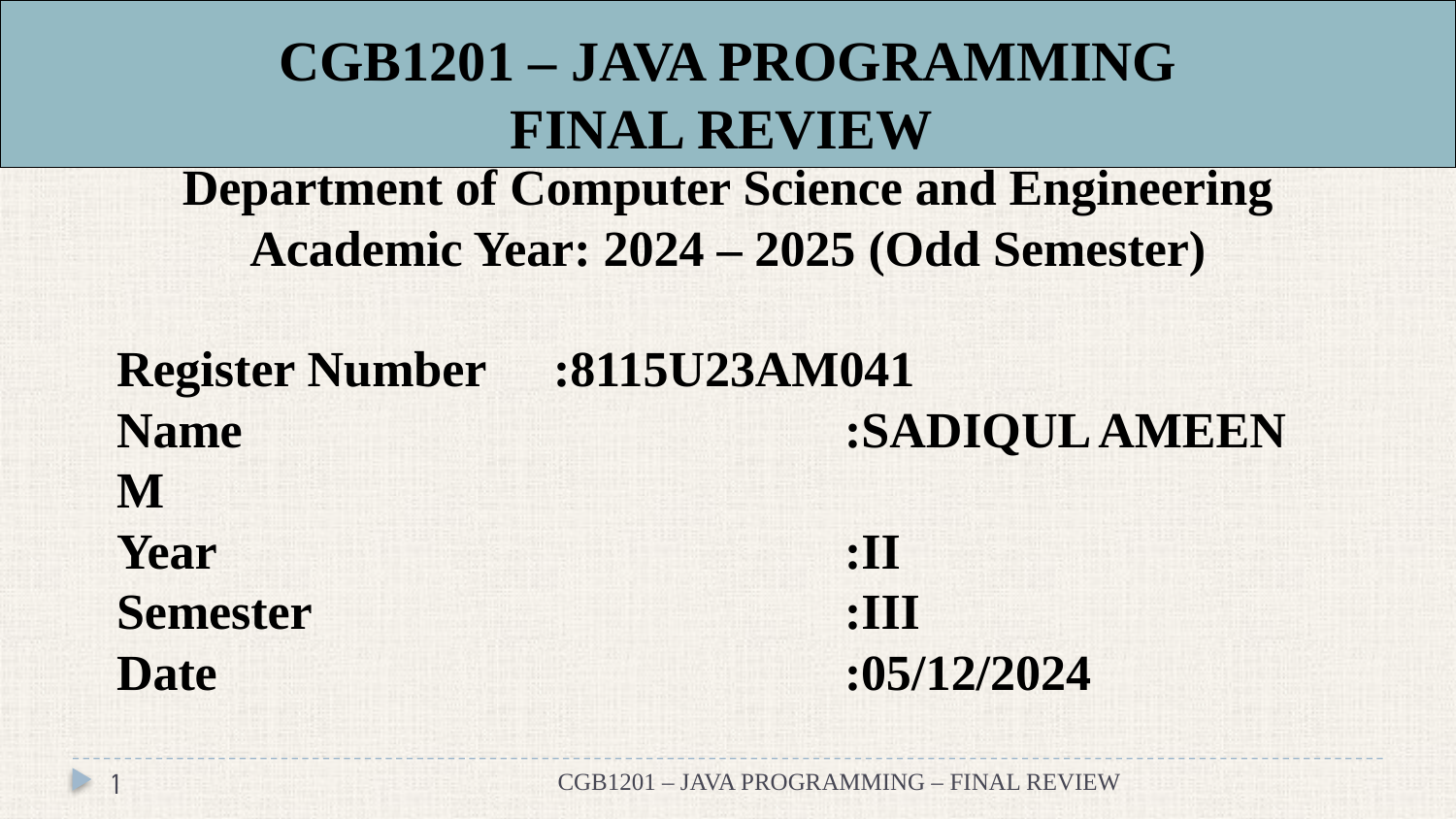

# CGB1201 – JAVA PROGRAMMING FINAL REVIEW
Department of Computer Science and Engineering
Academic Year: 2024 – 2025 (Odd Semester)

Register Number	:8115U23AM041
Name					:SADIQUL AMEEN M
Year					:II
Semester				:III
Date					:05/12/2024
1
CGB1201 – JAVA PROGRAMMING – FINAL REVIEW